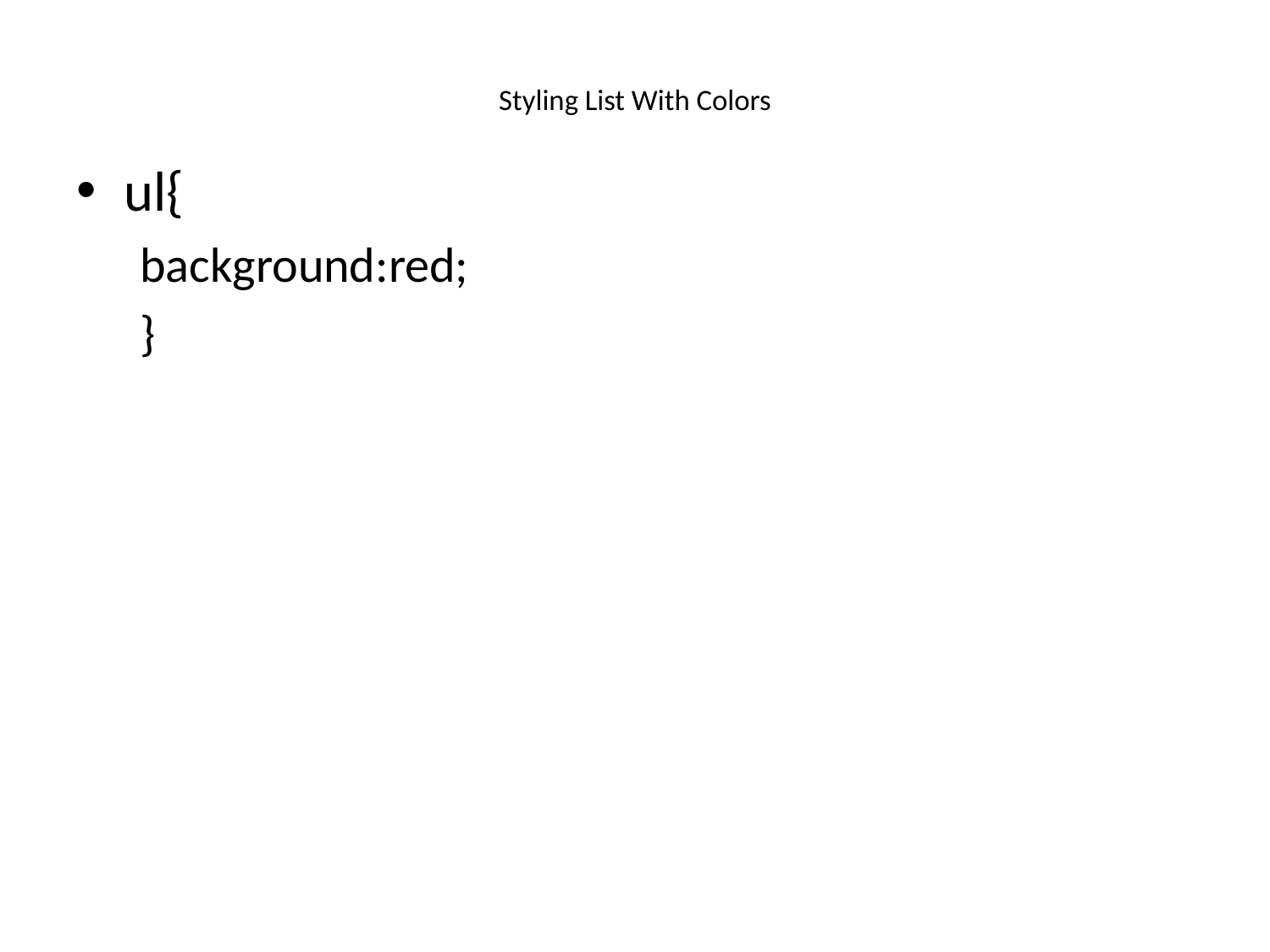

# Styling List With Colors
ul{
background:red;
}